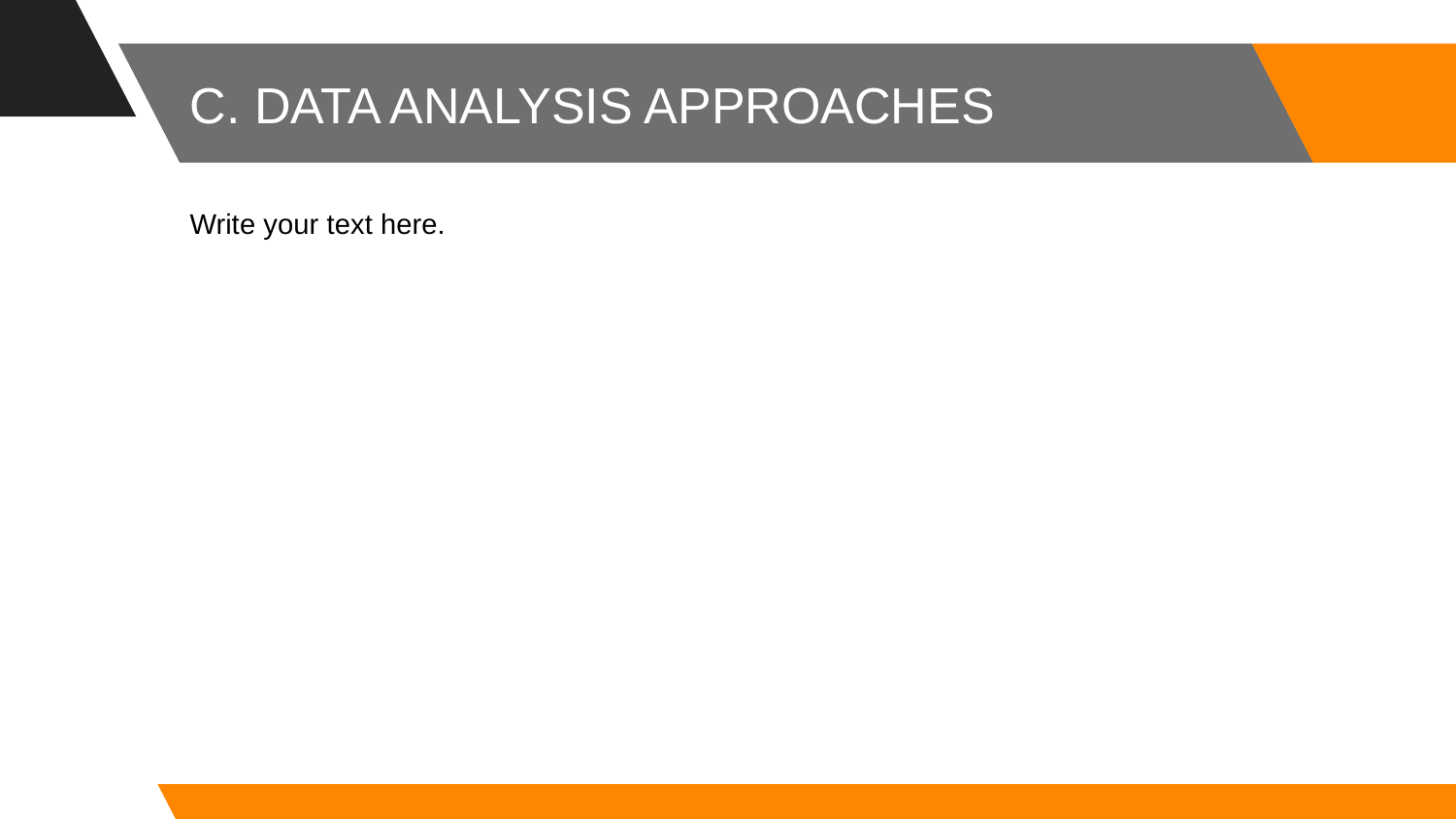

# C. DATA ANALYSIS APPROACHES
Write your text here.